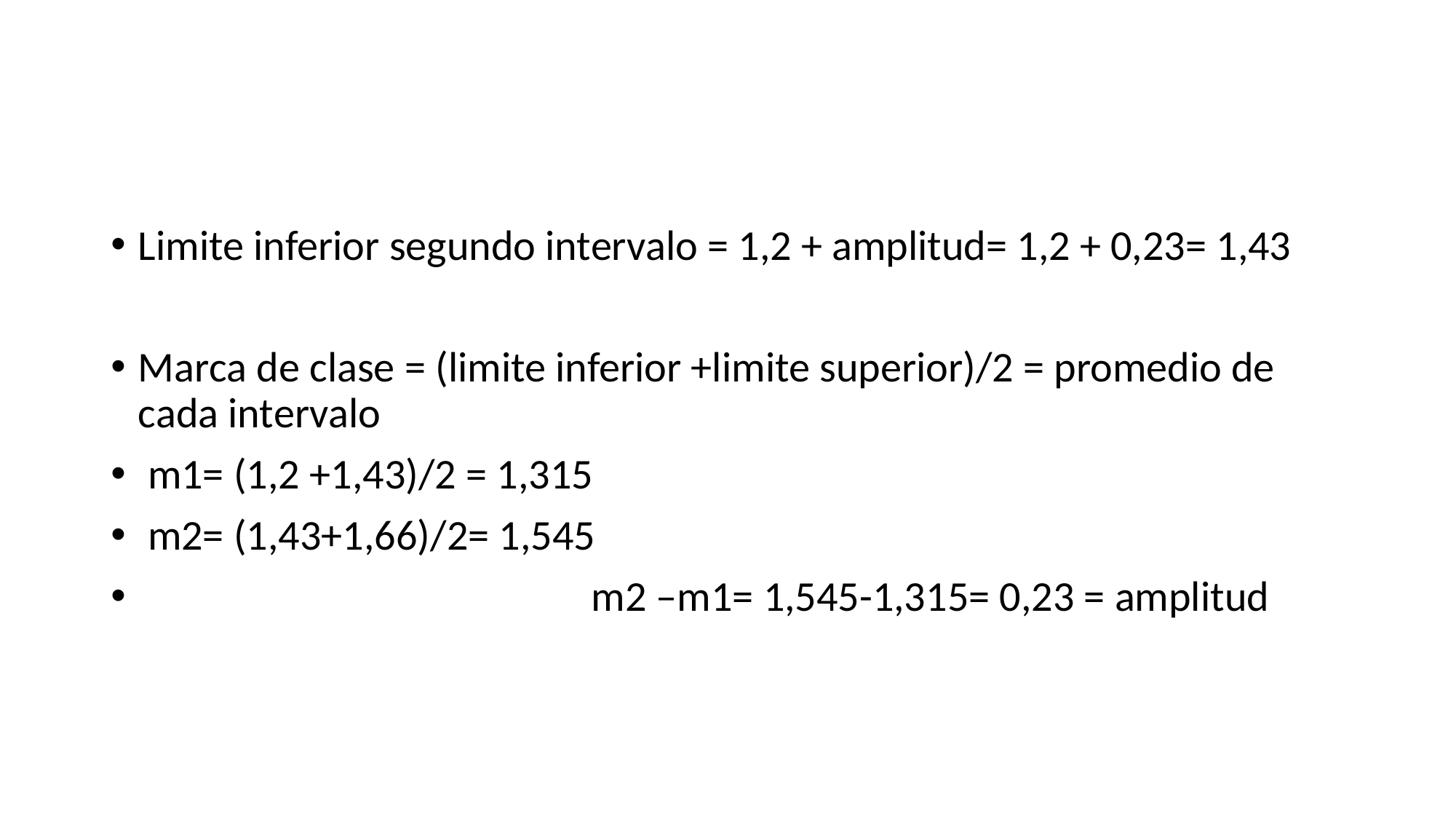

#
Limite inferior segundo intervalo = 1,2 + amplitud= 1,2 + 0,23= 1,43

Marca de clase = (limite inferior +limite superior)/2 = promedio de cada intervalo
 m1= (1,2 +1,43)/2 = 1,315
 m2= (1,43+1,66)/2= 1,545
                                               m2 –m1= 1,545-1,315= 0,23 = amplitud